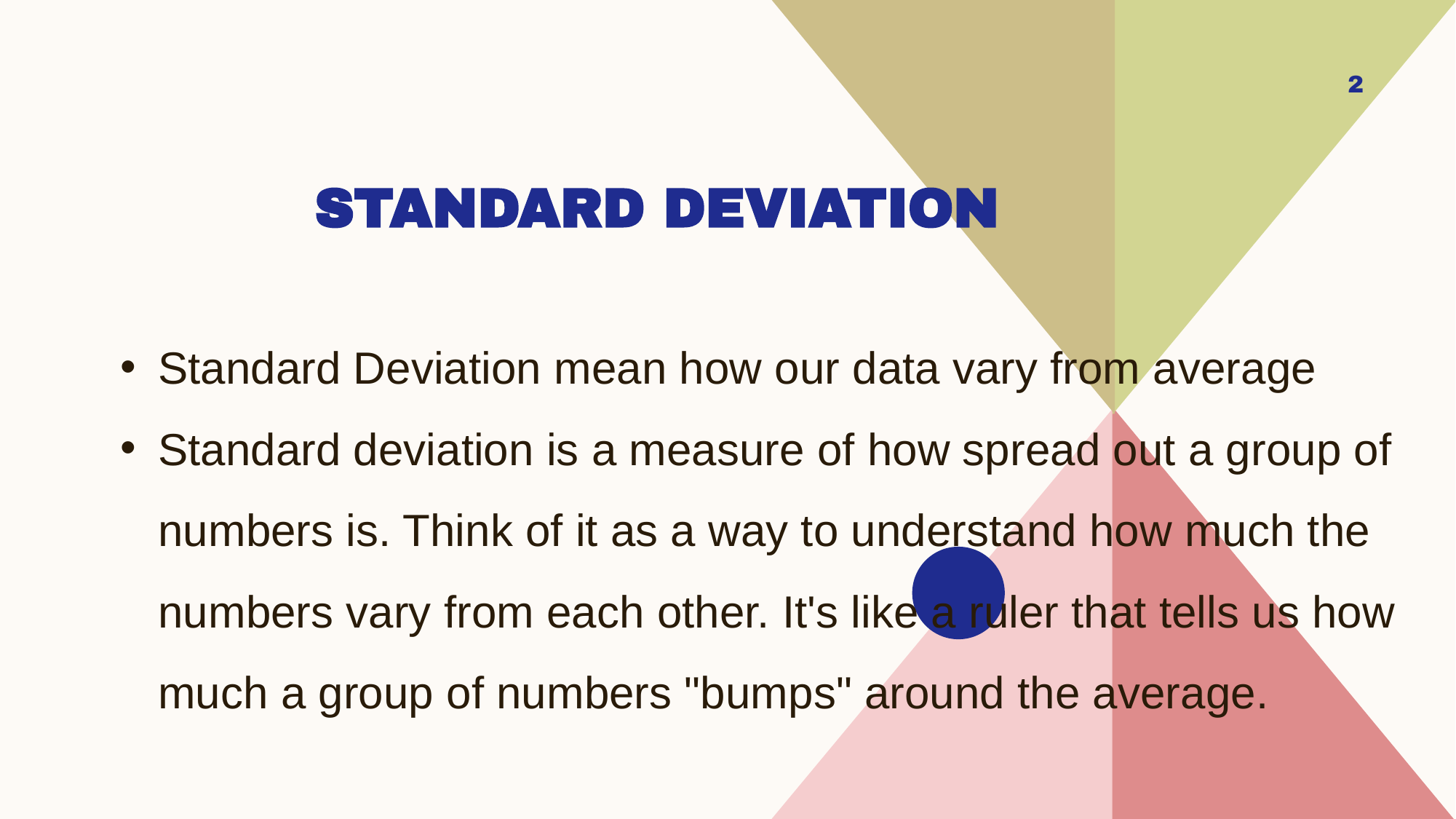

# Standard Deviation
2
Standard Deviation mean how our data vary from average
Standard deviation is a measure of how spread out a group of numbers is. Think of it as a way to understand how much the numbers vary from each other. It's like a ruler that tells us how much a group of numbers "bumps" around the average.